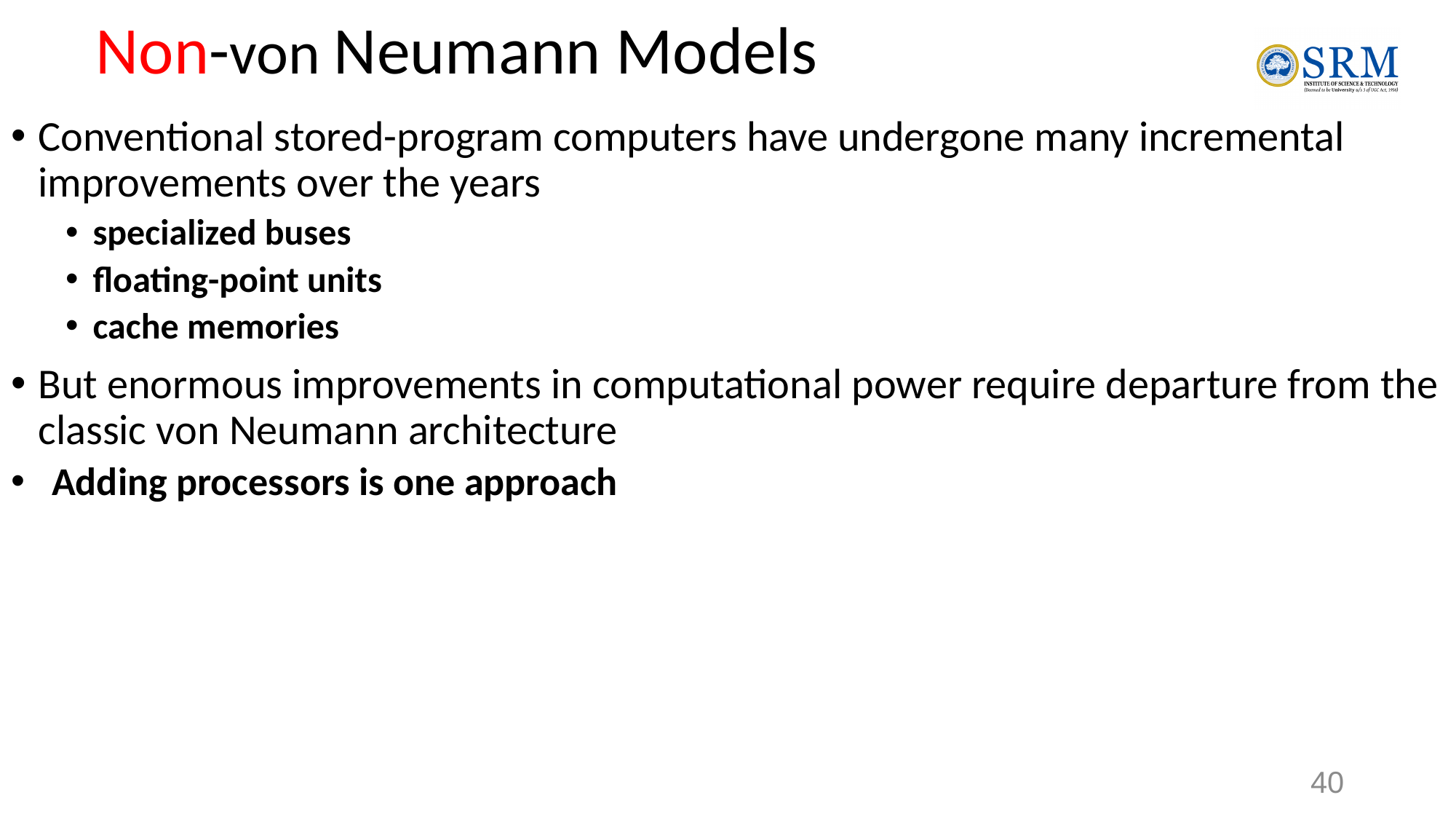

# Non-von Neumann Models
Conventional stored-program computers have undergone many incremental improvements over the years
specialized buses
floating-point units
cache memories
But enormous improvements in computational power require departure from the classic von Neumann architecture
Adding processors is one approach

40